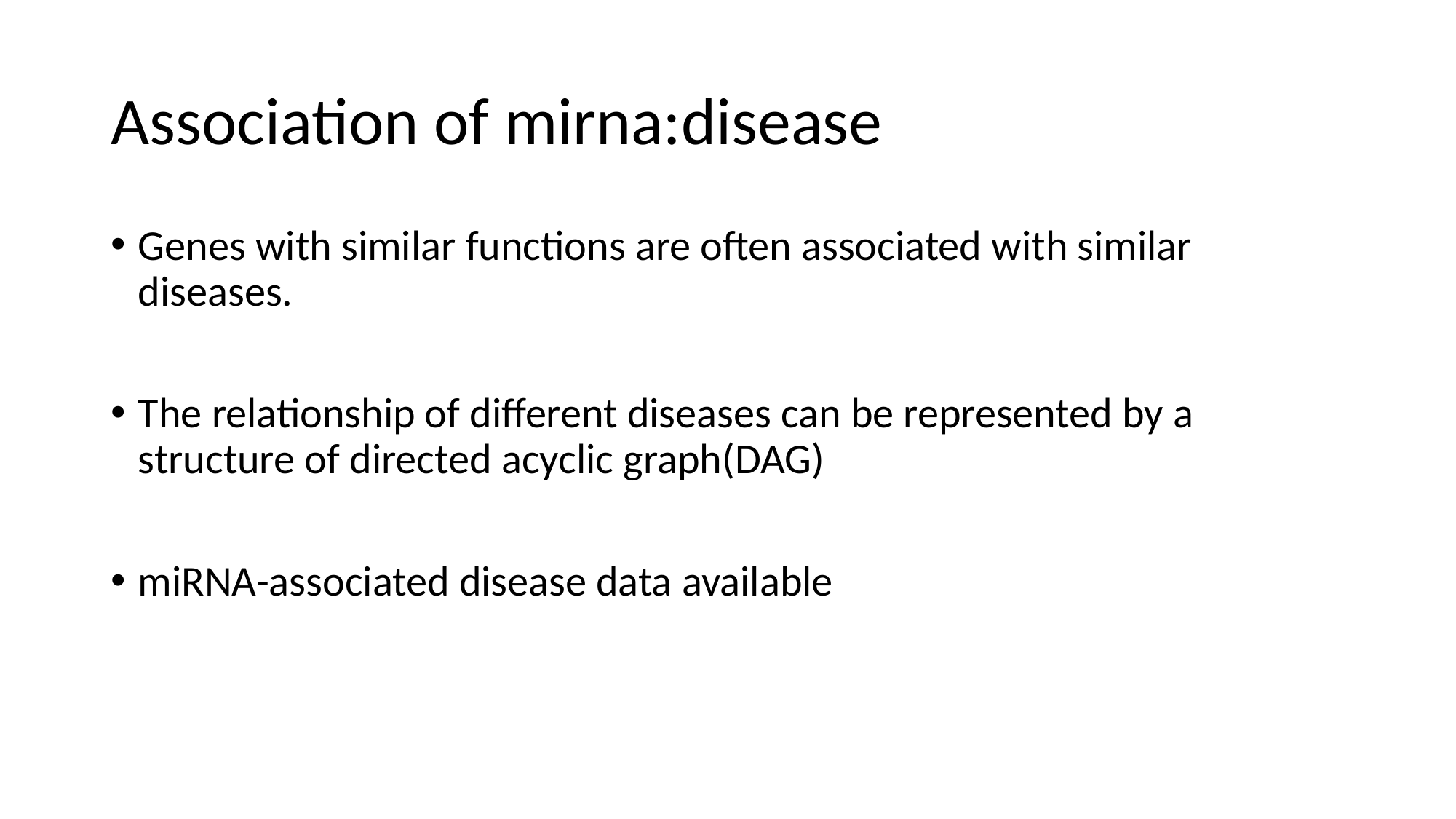

# Association of mirna:disease
Genes with similar functions are often associated with similar diseases.

The relationship of different diseases can be represented by a structure of directed acyclic graph(DAG)

miRNA-associated disease data available